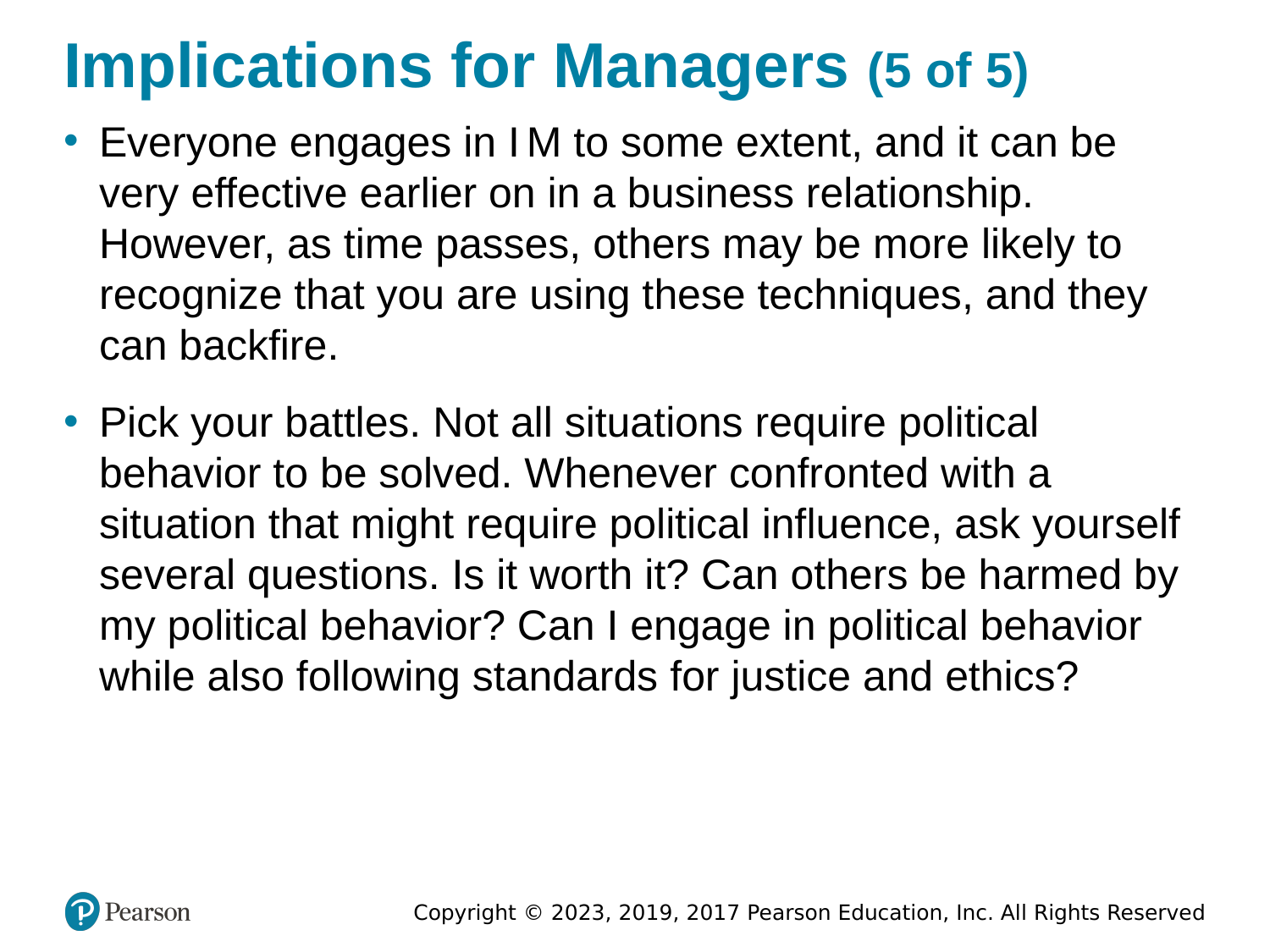

# Implications for Managers (5 of 5)
Everyone engages in I M to some extent, and it can be very effective earlier on in a business relationship. However, as time passes, others may be more likely to recognize that you are using these techniques, and they can backfire.
Pick your battles. Not all situations require political behavior to be solved. Whenever confronted with a situation that might require political influence, ask yourself several questions. Is it worth it? Can others be harmed by my political behavior? Can I engage in political behavior while also following standards for justice and ethics?